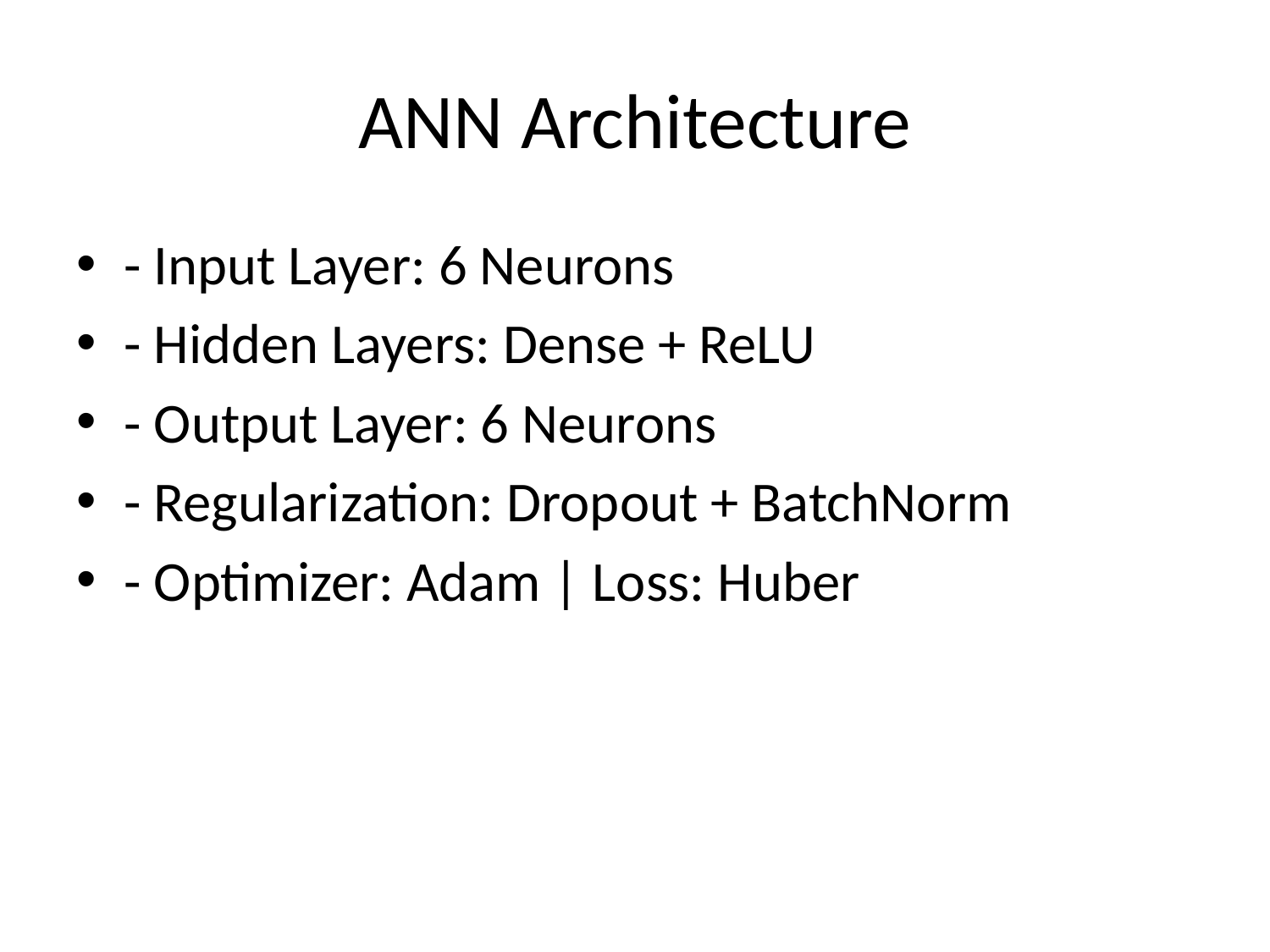

# ANN Architecture
- Input Layer: 6 Neurons
- Hidden Layers: Dense + ReLU
- Output Layer: 6 Neurons
- Regularization: Dropout + BatchNorm
- Optimizer: Adam | Loss: Huber